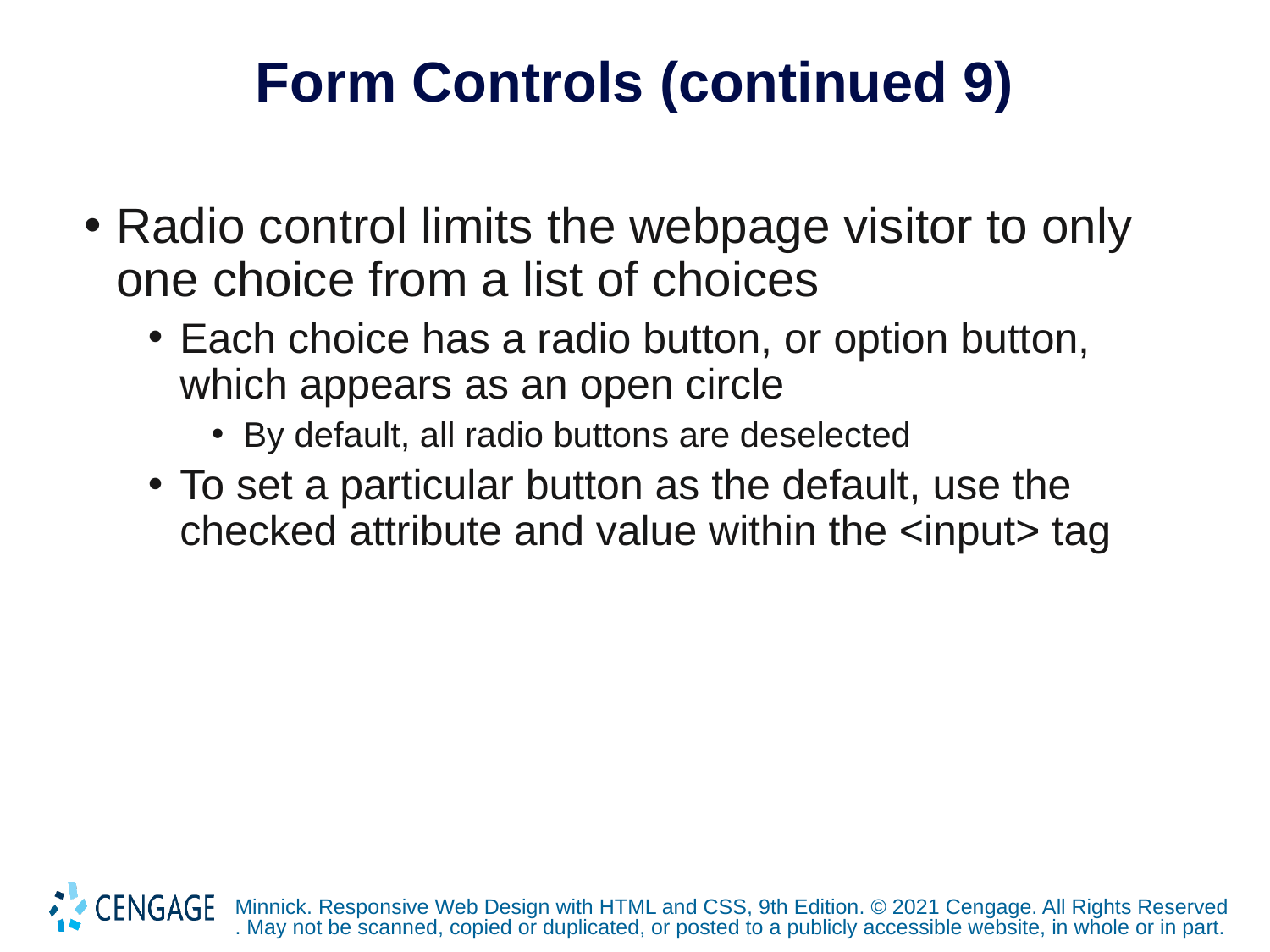

# Form Controls (continued 9)
Radio control limits the webpage visitor to only one choice from a list of choices
Each choice has a radio button, or option button, which appears as an open circle
By default, all radio buttons are deselected
To set a particular button as the default, use the checked attribute and value within the <input> tag
Minnick. Responsive Web Design with HTML and CSS, 9th Edition. © 2021 Cengage. All Rights Reserved. May not be scanned, copied or duplicated, or posted to a publicly accessible website, in whole or in part.